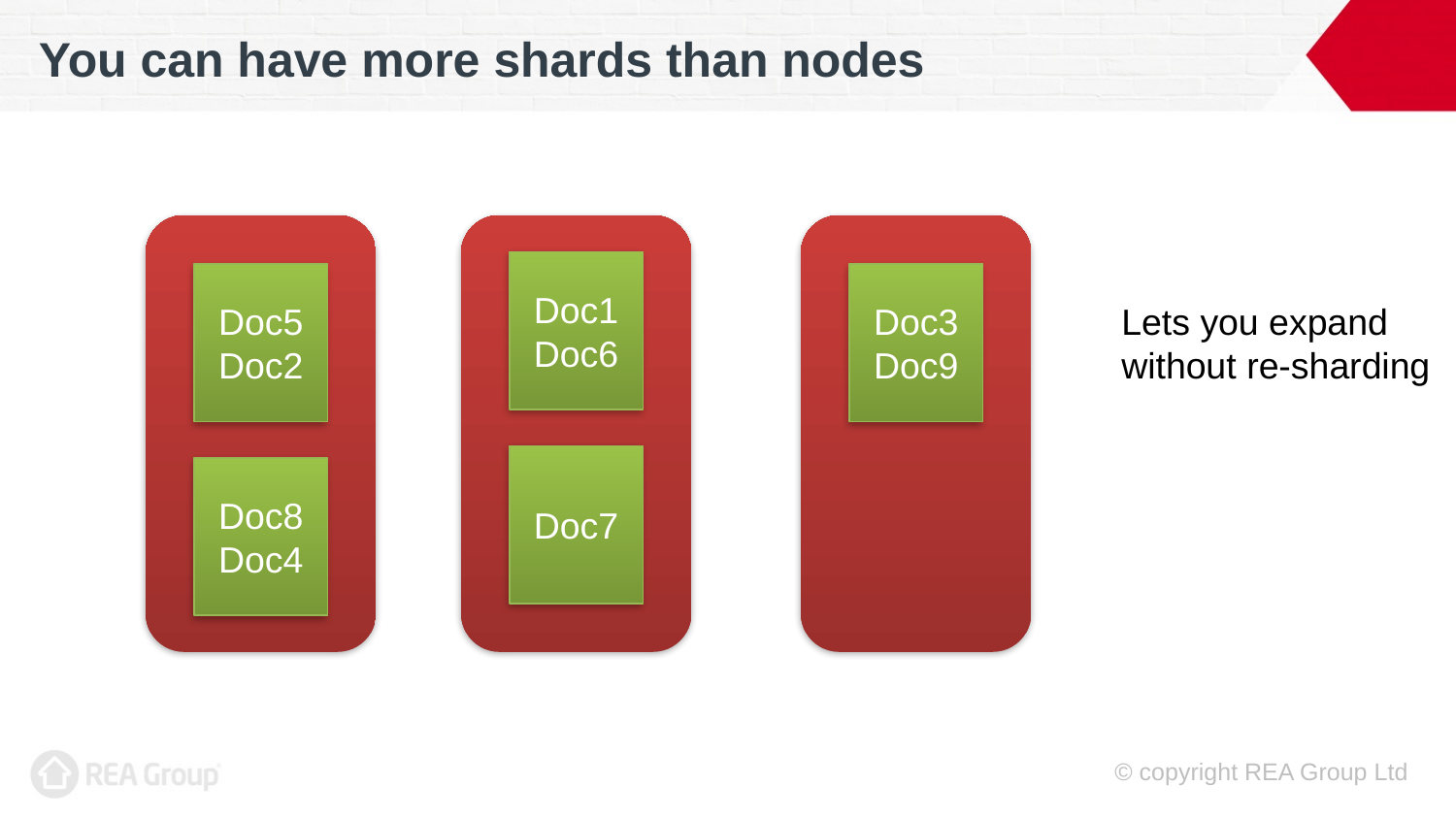

# You can have more shards than nodes

Doc1
Doc6
Doc5
Doc2
Doc3
Doc9
Lets you expand
without re-sharding
Doc7
Doc8
Doc4
© copyright REA Group Ltd